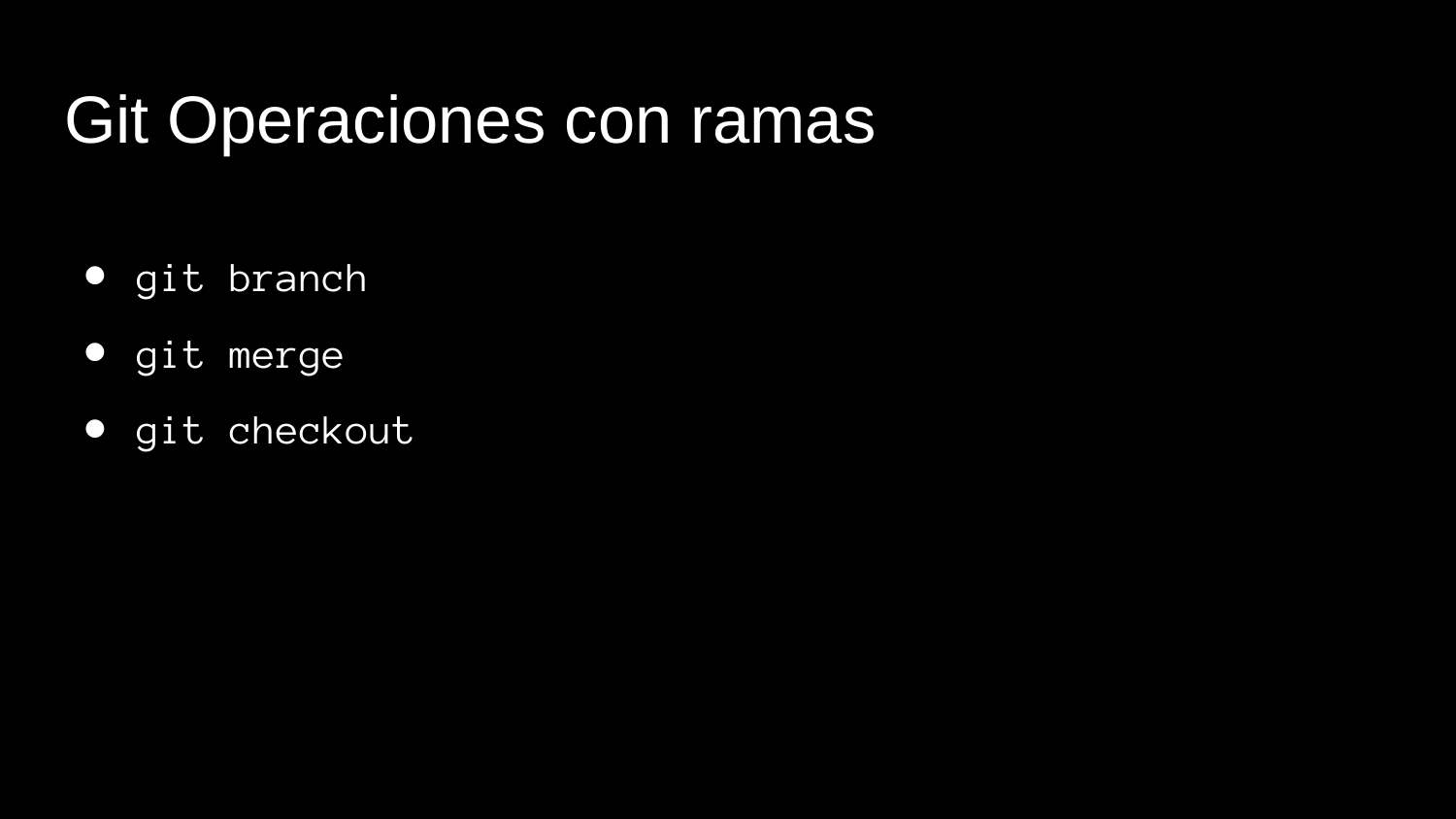

# Git Operaciones con ramas
git branch
git merge
git checkout